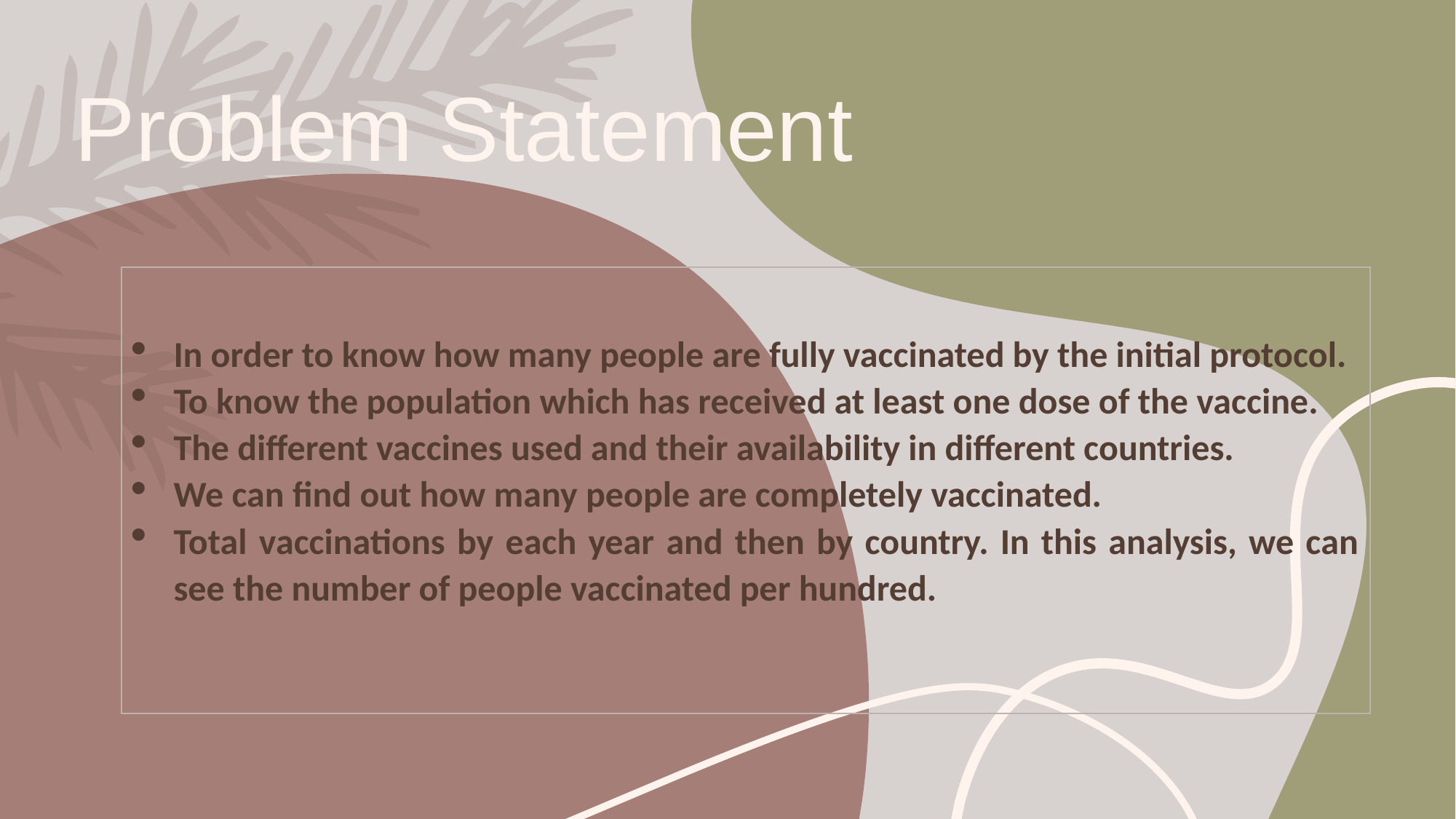

# Problem Statement
In order to know how many people are fully vaccinated by the initial protocol.
To know the population which has received at least one dose of the vaccine.
The different vaccines used and their availability in different countries.
We can find out how many people are completely vaccinated.
Total vaccinations by each year and then by country. In this analysis, we can see the number of people vaccinated per hundred.